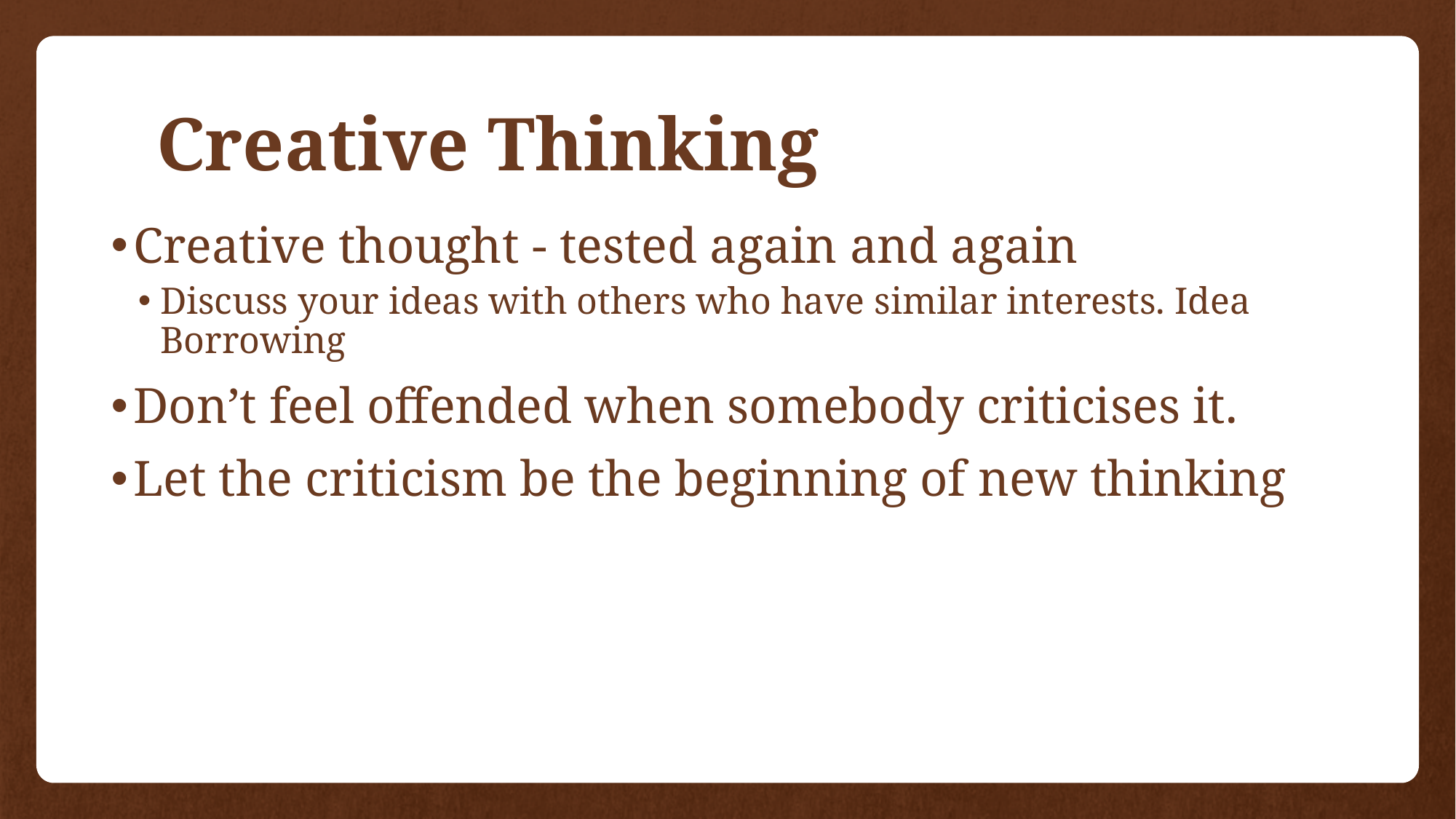

# Creative Thinking
Creative thought - tested again and again
Discuss your ideas with others who have similar interests. Idea Borrowing
Don’t feel offended when somebody criticises it.
Let the criticism be the beginning of new thinking